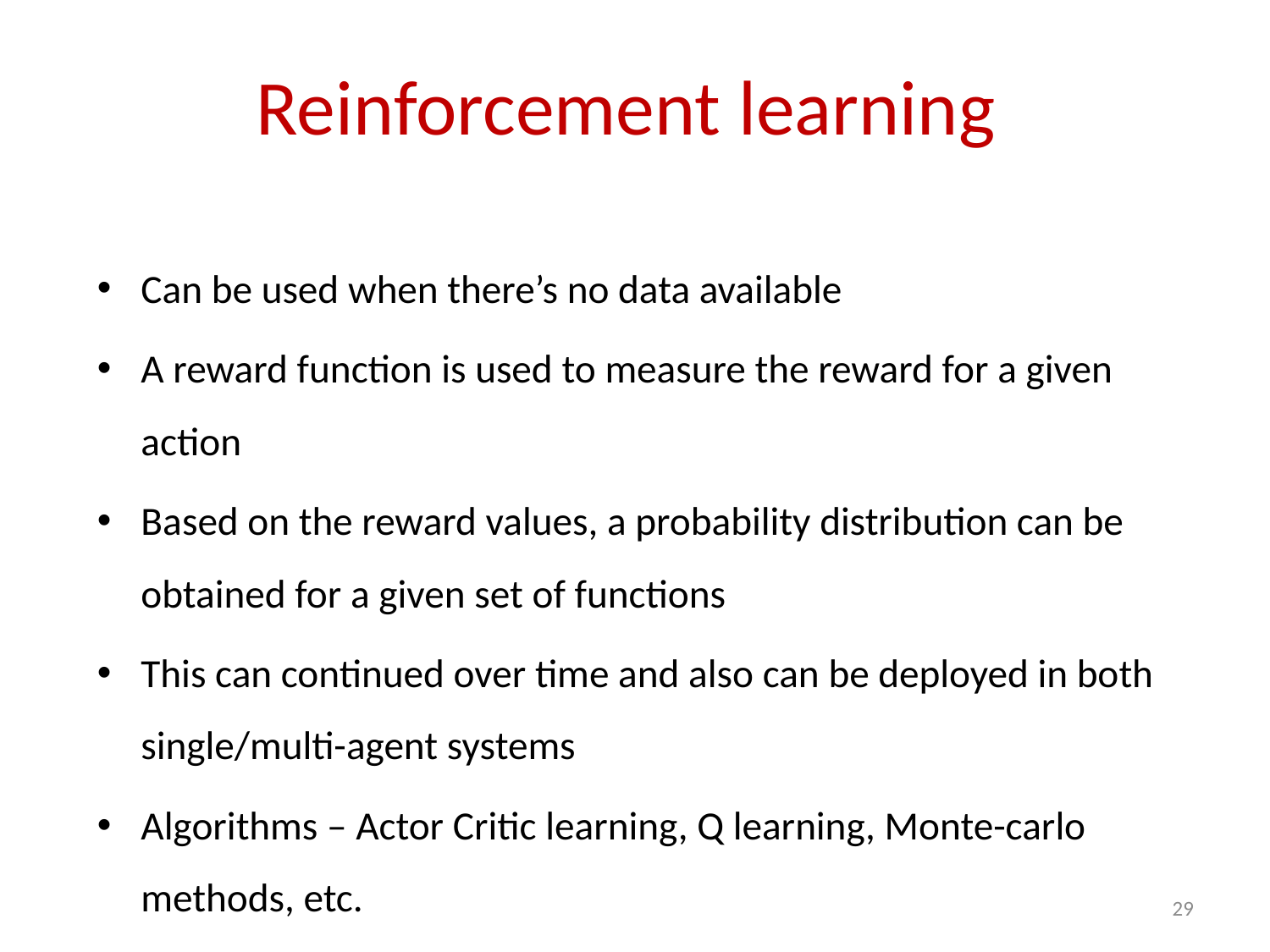

# Reinforcement learning
Can be used when there’s no data available
A reward function is used to measure the reward for a given action
Based on the reward values, a probability distribution can be obtained for a given set of functions
This can continued over time and also can be deployed in both single/multi-agent systems
Algorithms – Actor Critic learning, Q learning, Monte-carlo methods, etc.

29